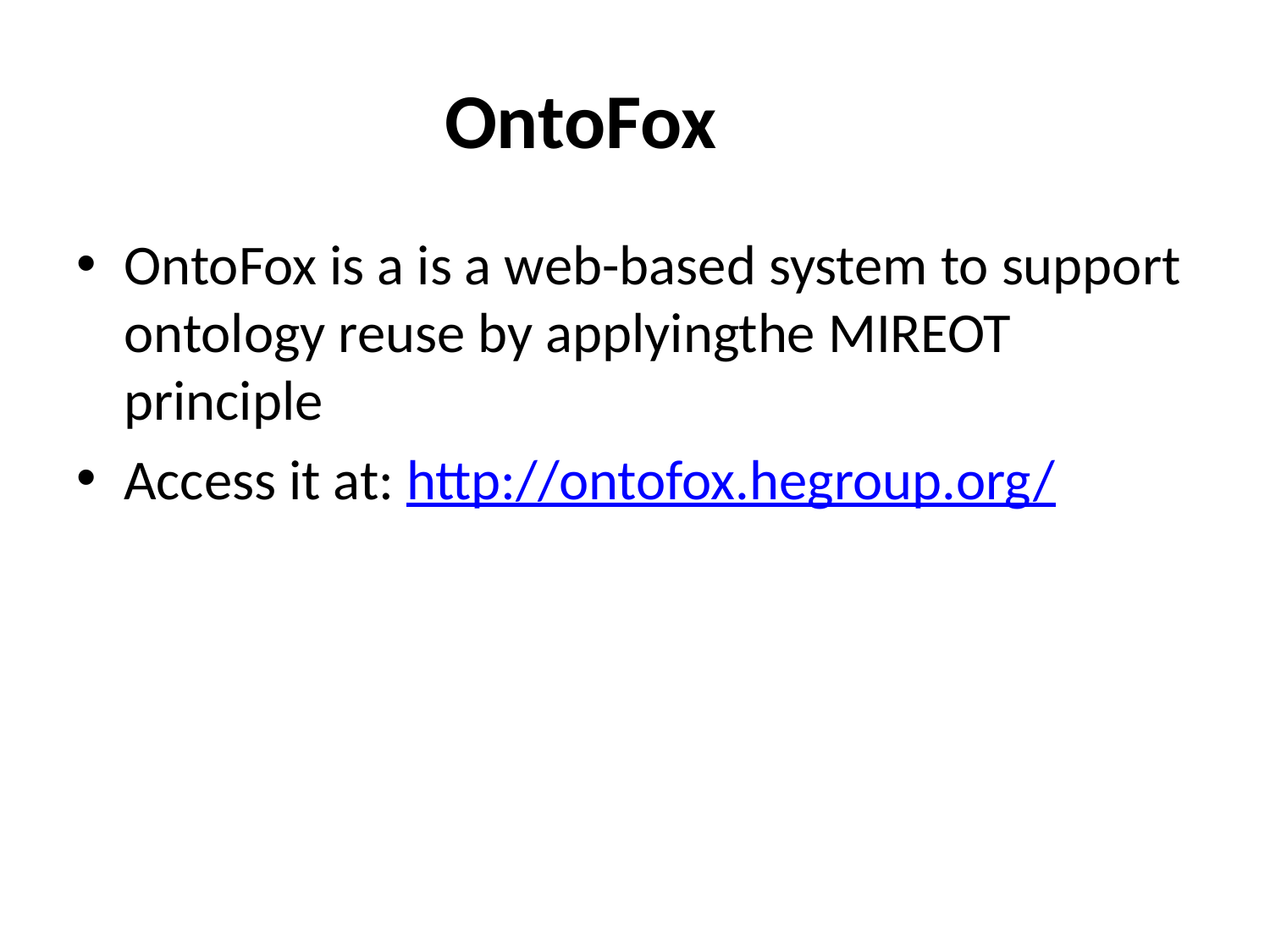

# OntoFox
OntoFox is a is a web-based system to support ontology reuse by applyingthe MIREOT principle
Access it at: http://ontofox.hegroup.org/